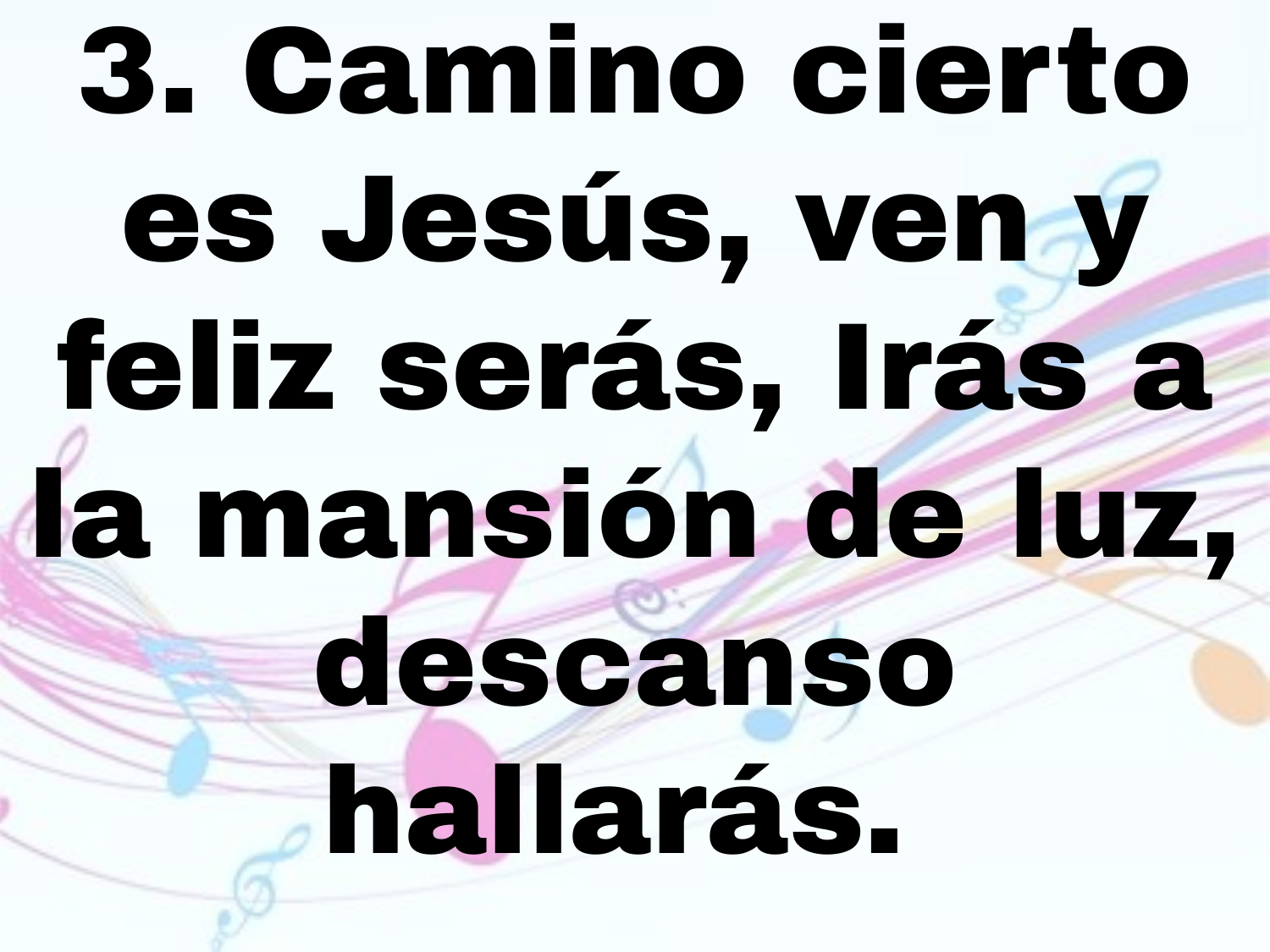

3. Camino cierto es Jesús, ven y feliz serás, Irás a la mansión de luz, descanso hallarás.